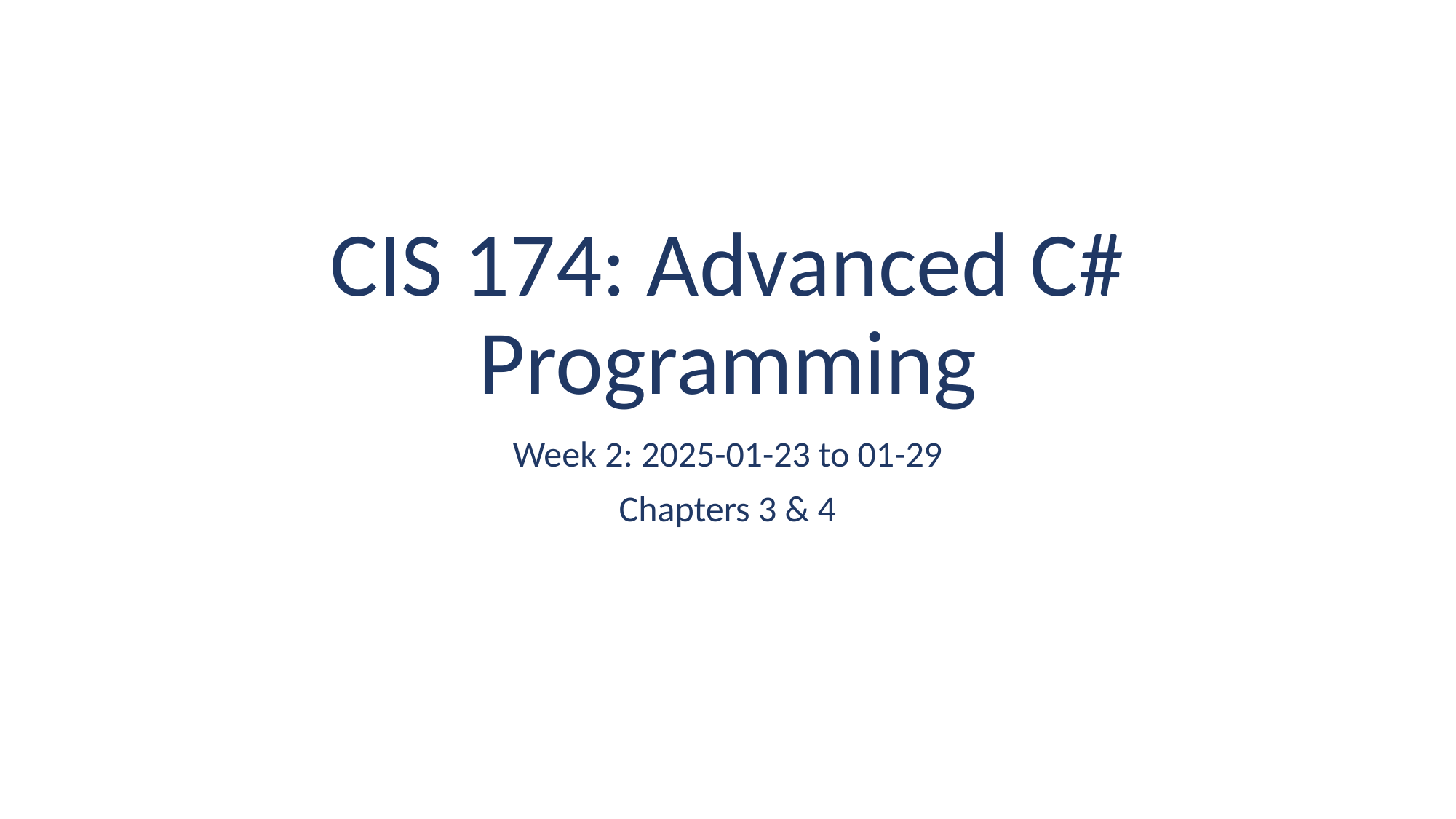

# CIS 174: Advanced C# Programming
Week 2: 2025-01-23 to 01-29
Chapters 3 & 4